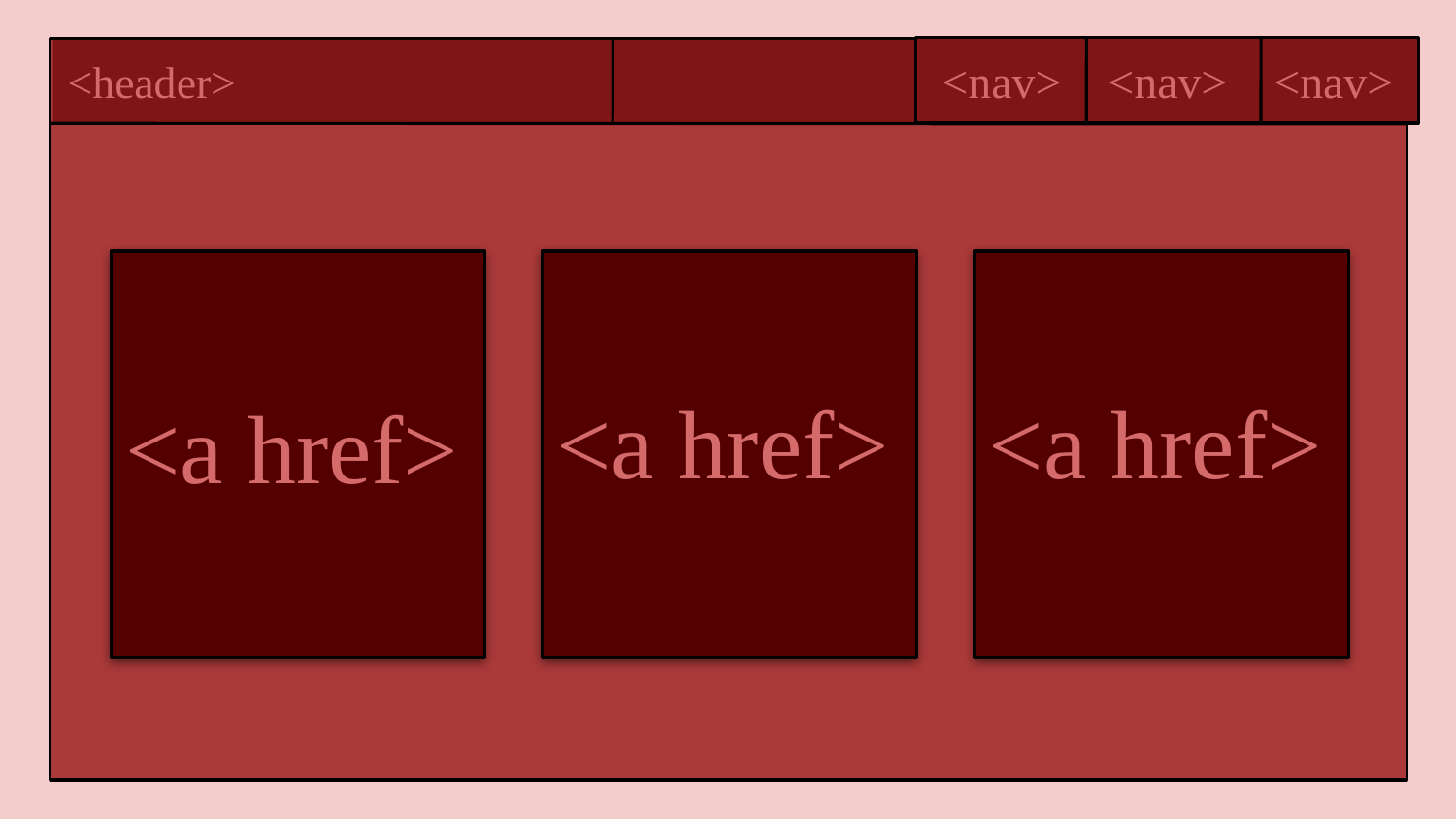

<nav>    <nav>    <nav>
Inside the Backrooms Guide
<header>

<a href>

<a href>

<a href>